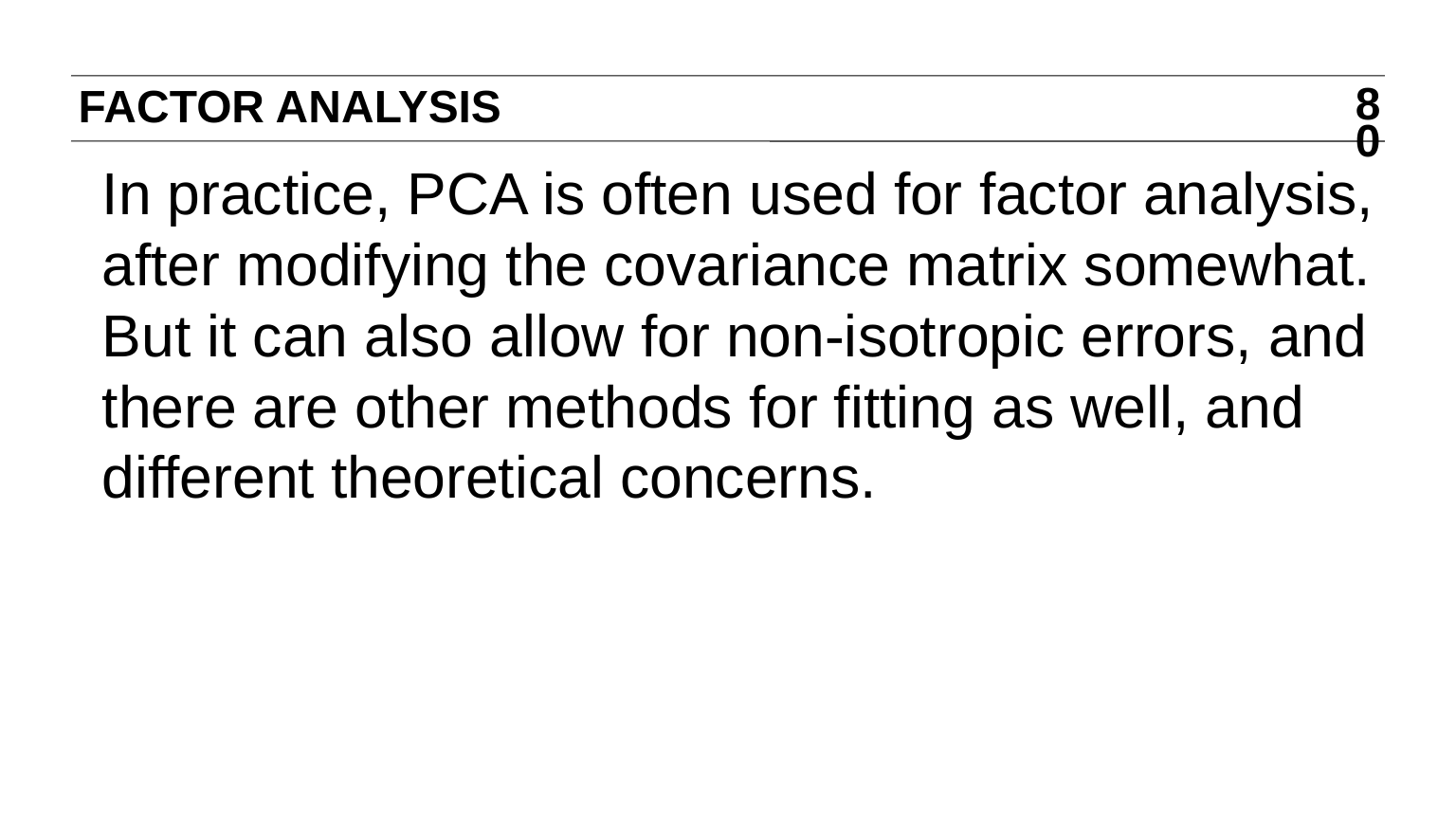

Factor analysis
80
In practice, PCA is often used for factor analysis, after modifying the covariance matrix somewhat. But it can also allow for non-isotropic errors, and there are other methods for fitting as well, and different theoretical concerns.